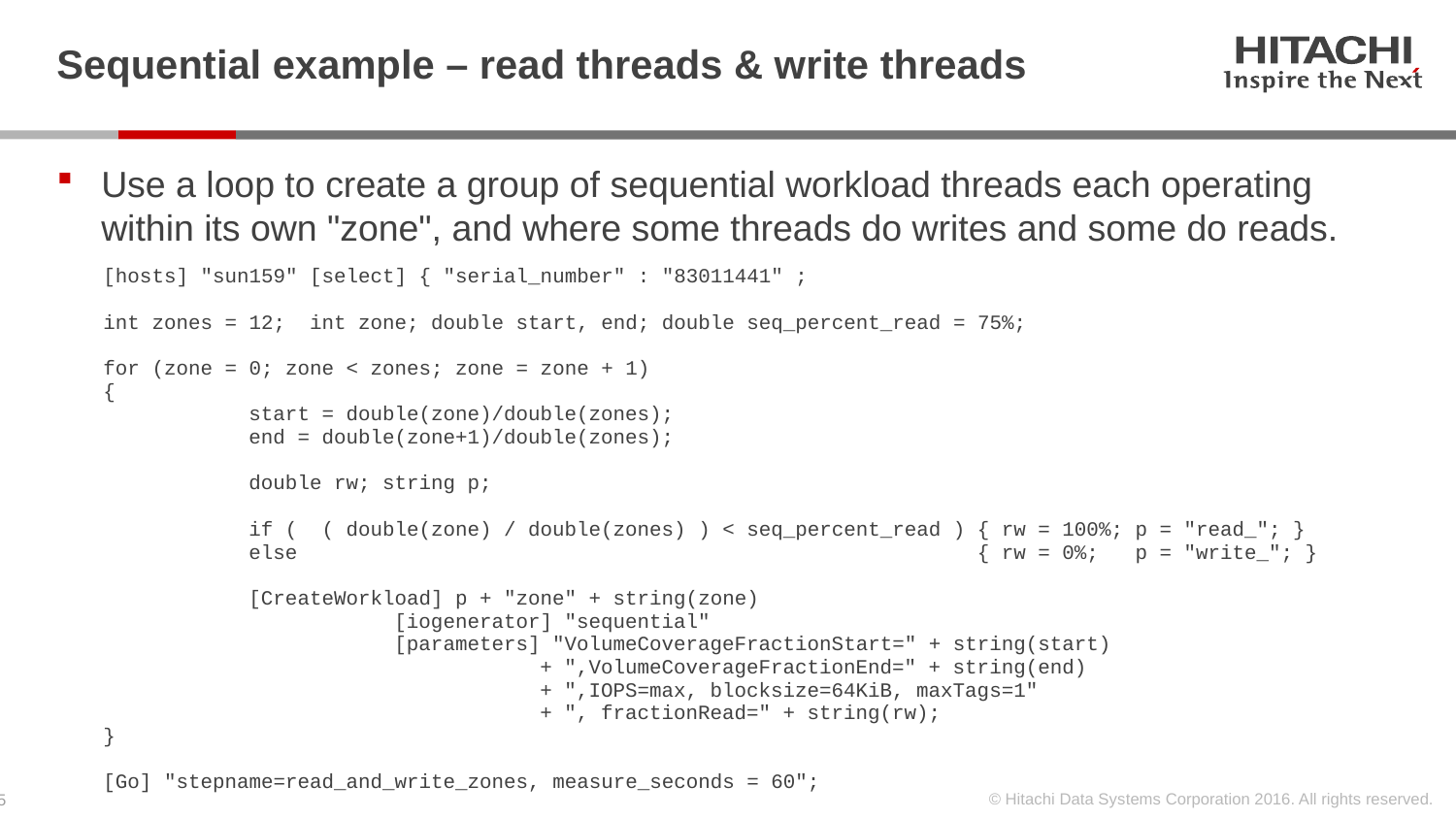

# Sequential example – read threads & write threads
Use a loop to create a group of sequential workload threads each operating within its own "zone", and where some threads do writes and some do reads.
[hosts] "sun159" [select] { "serial_number" : "83011441" ;
int zones = 12;  int zone; double start, end; double seq_percent_read = 75%;
for (zone = 0; zone < zones; zone = zone + 1)
{
	start = double(zone)/double(zones);
	end = double(zone+1)/double(zones);
	double rw; string p;
	if (  ( double(zone) / double(zones) ) < seq_percent_read ) { rw = 100%; p = "read_"; }
	else                                                        { rw = 0%;   p = "write_"; }
	[CreateWorkload] p + "zone" + string(zone)
		[iogenerator] "sequential"
		[parameters] "VolumeCoverageFractionStart=" + string(start)
			+ ",VolumeCoverageFractionEnd=" + string(end)
			+ ",IOPS=max, blocksize=64KiB, maxTags=1"
			+ ", fractionRead=" + string(rw);
}
[Go] "stepname=read_and_write_zones, measure_seconds = 60";